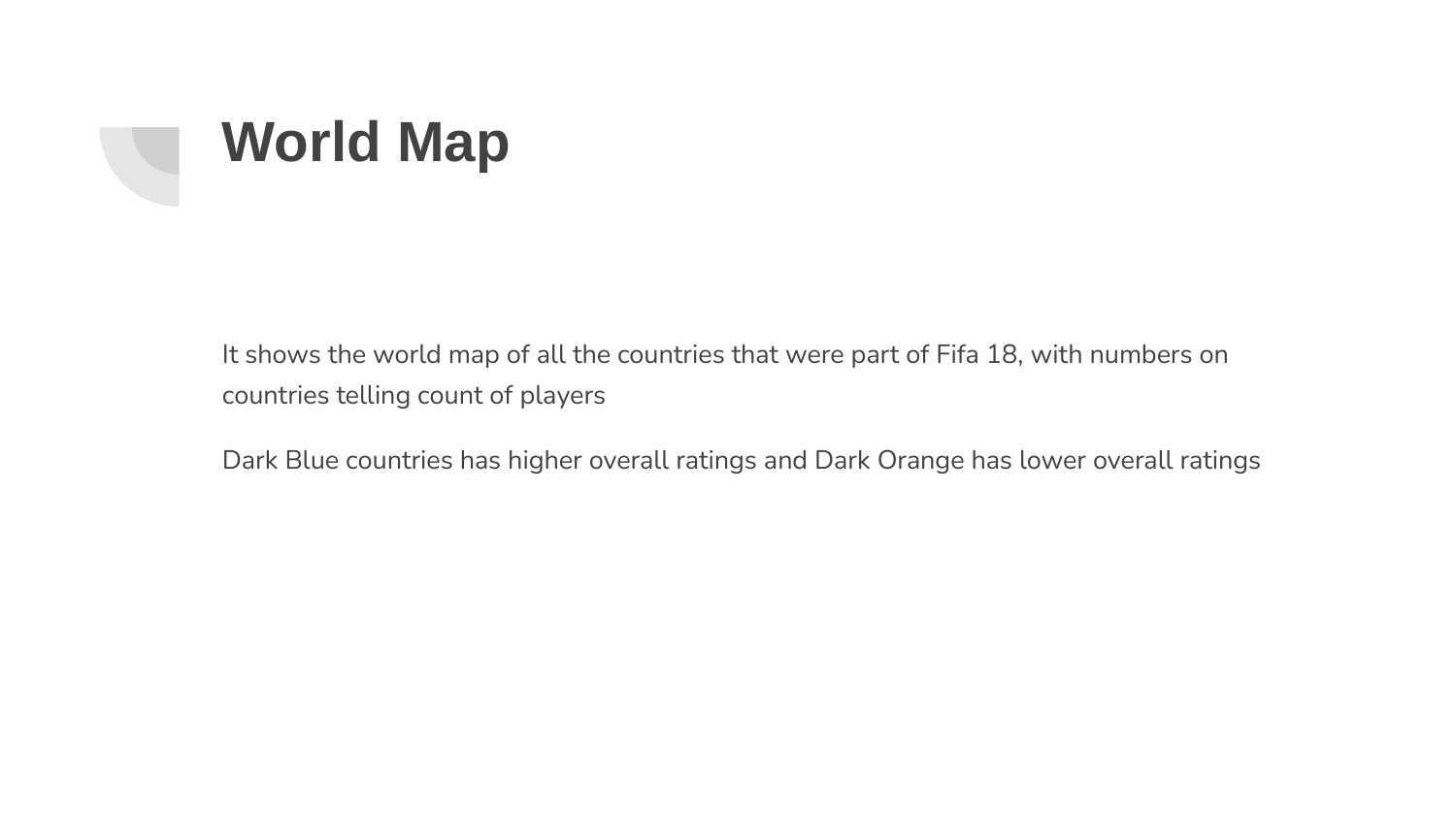

# World Map
It shows the world map of all the countries that were part of Fifa 18, with numbers on countries telling count of players
Dark Blue countries has higher overall ratings and Dark Orange has lower overall ratings